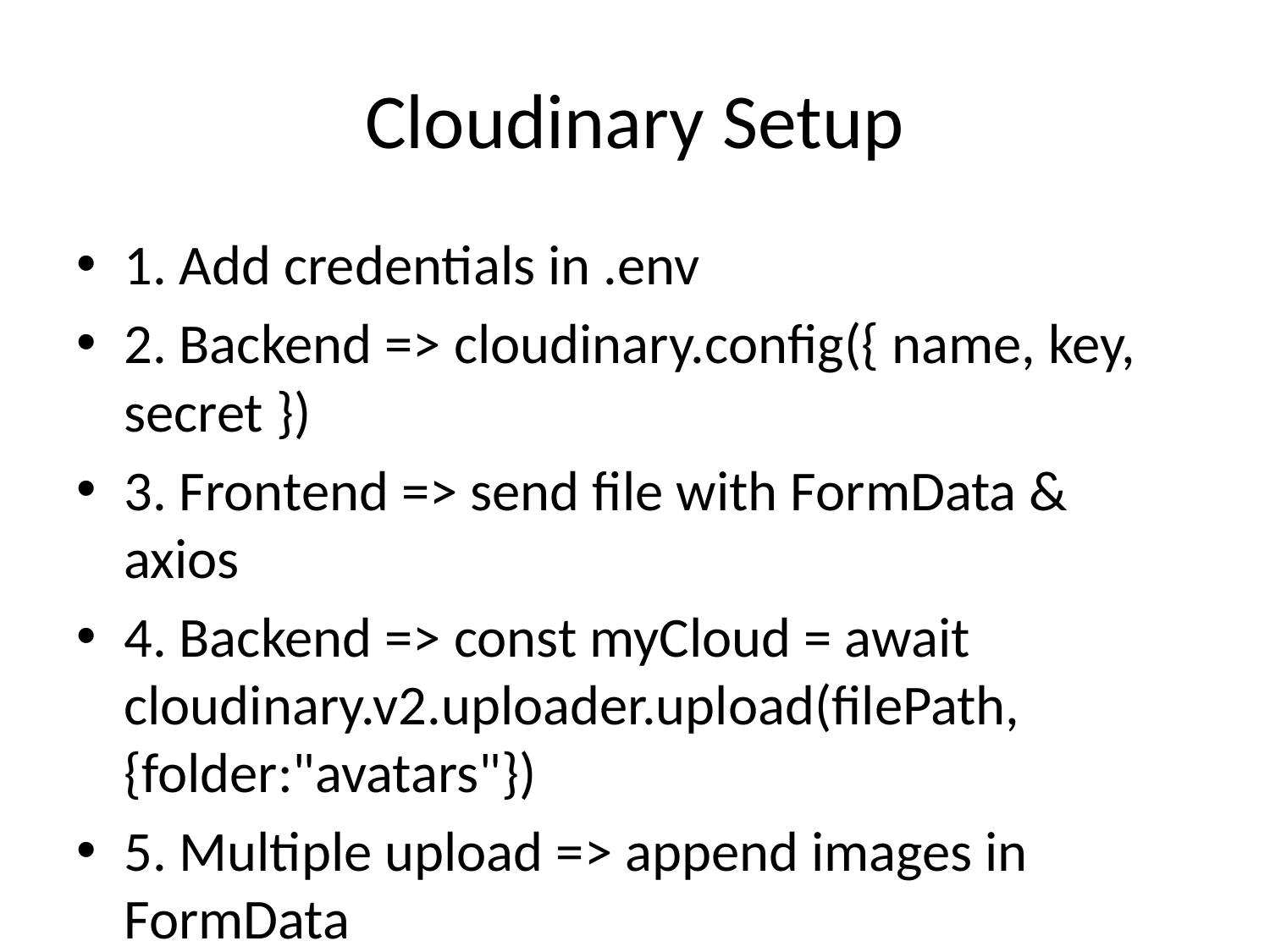

# Cloudinary Setup
1. Add credentials in .env
2. Backend => cloudinary.config({ name, key, secret })
3. Frontend => send file with FormData & axios
4. Backend => const myCloud = await cloudinary.v2.uploader.upload(filePath,{folder:"avatars"})
5. Multiple upload => append images in FormData